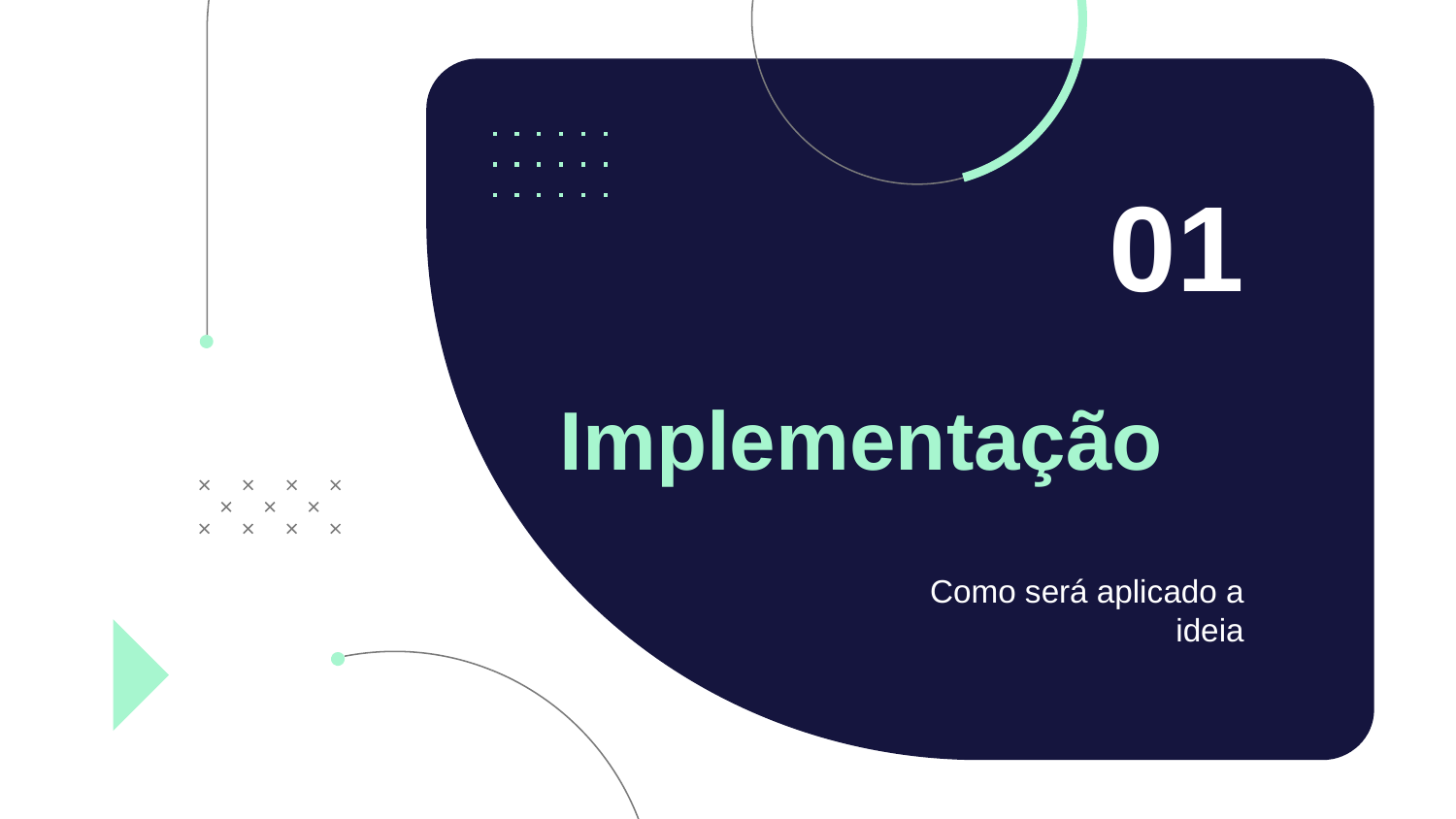

01
# Implementação
Como será aplicado a ideia